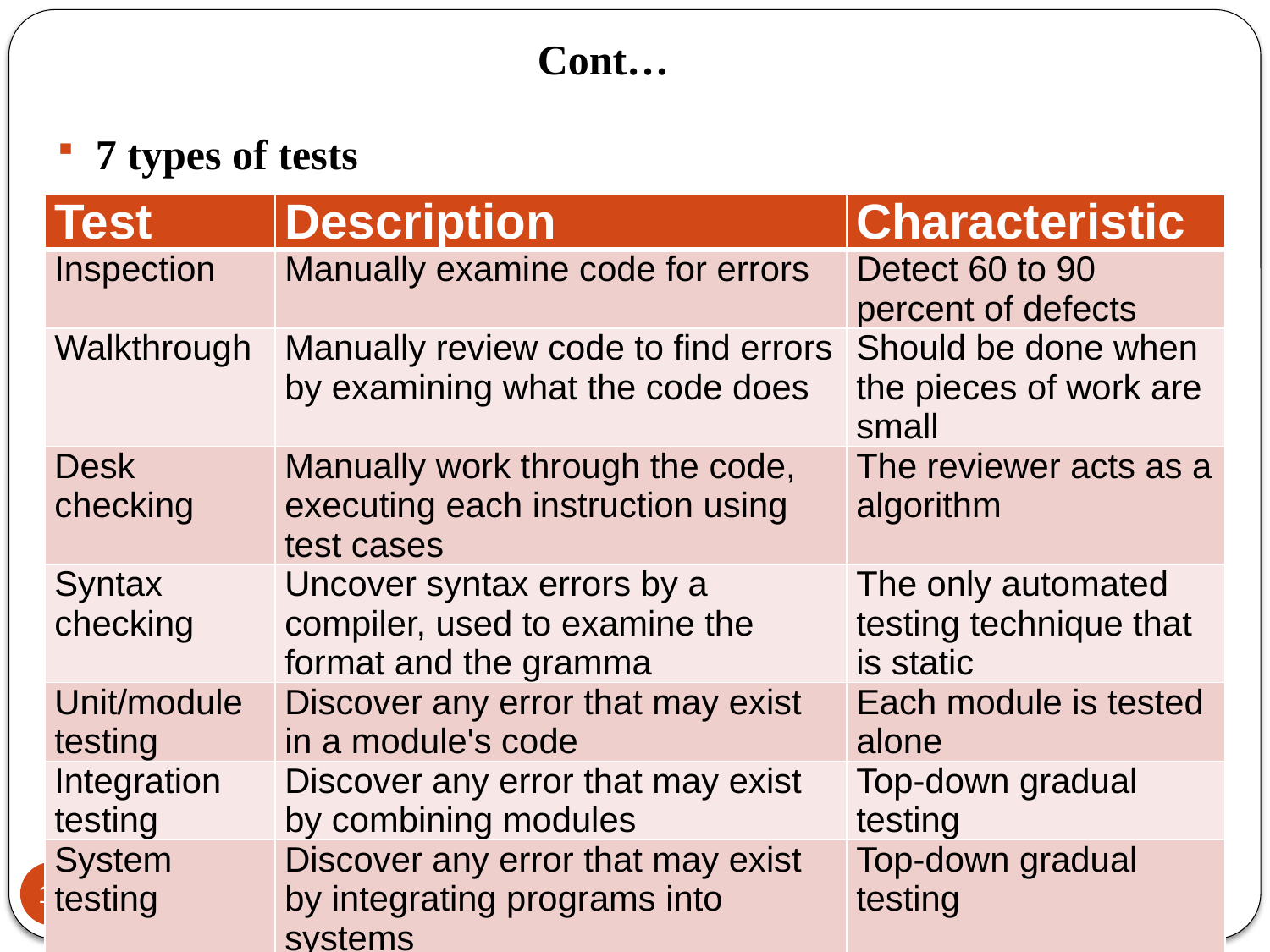

# Cont…
7 types of tests

| Test | Description | Characteristic |
| --- | --- | --- |
| Inspection | Manually examine code for errors | Detect 60 to 90 percent of defects |
| Walkthrough | Manually review code to find errors by examining what the code does | Should be done when the pieces of work are small |
| Desk checking | Manually work through the code, executing each instruction using test cases | The reviewer acts as a algorithm |
| Syntax checking | Uncover syntax errors by a compiler, used to examine the format and the gramma | The only automated testing technique that is static |
| Unit/module testing | Discover any error that may exist in a module's code | Each module is tested alone |
| Integration testing | Discover any error that may exist by combining modules | Top-down gradual testing |
| System testing | Discover any error that may exist by integrating programs into systems | Top-down gradual testing |
18